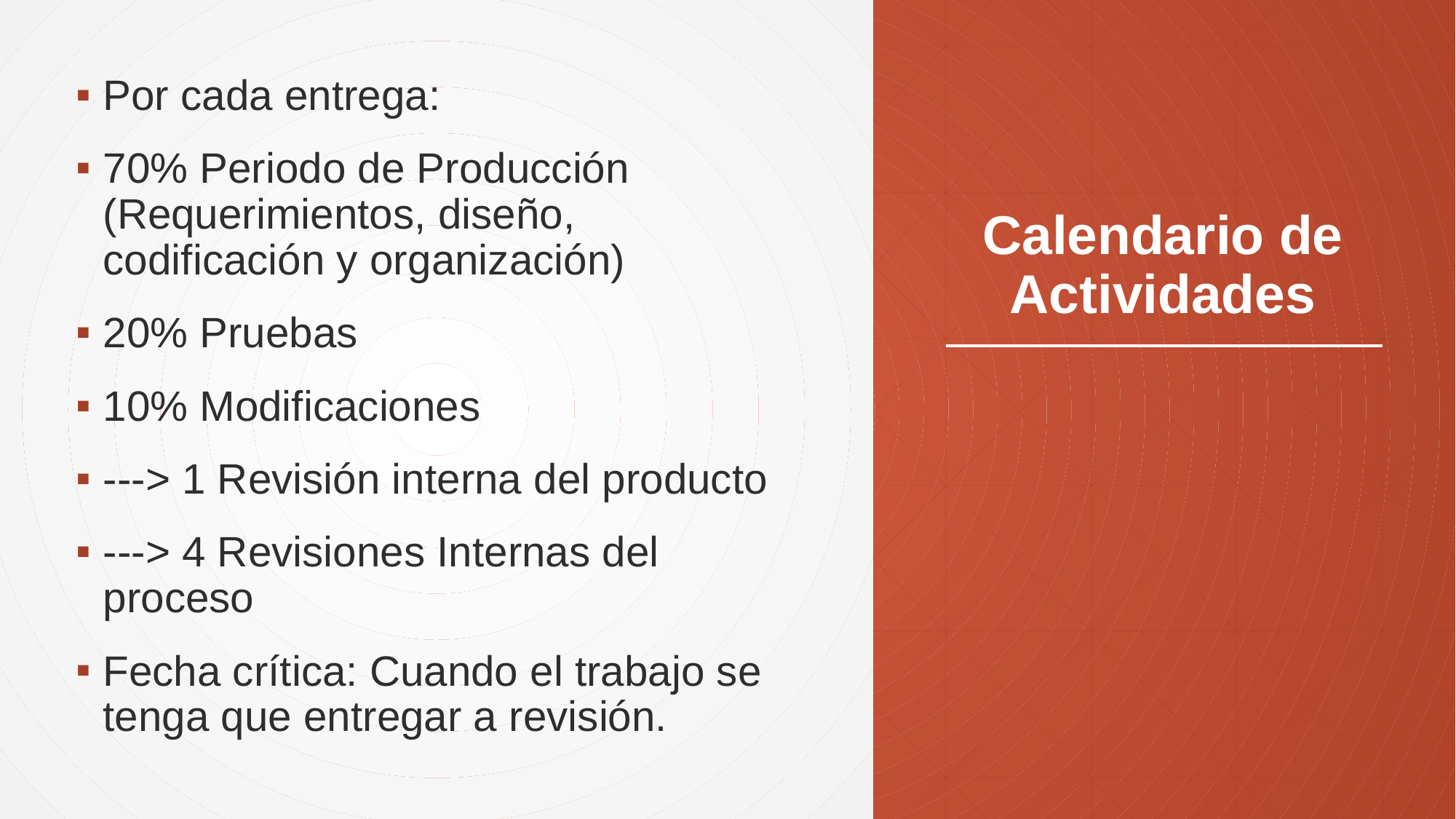

Por cada entrega:
70% Periodo de Producción (Requerimientos, diseño, codificación y organización)
20% Pruebas
10% Modificaciones
---> 1 Revisión interna del producto
---> 4 Revisiones Internas del proceso
Fecha crítica: Cuando el trabajo se tenga que entregar a revisión.

# Calendario de Actividades